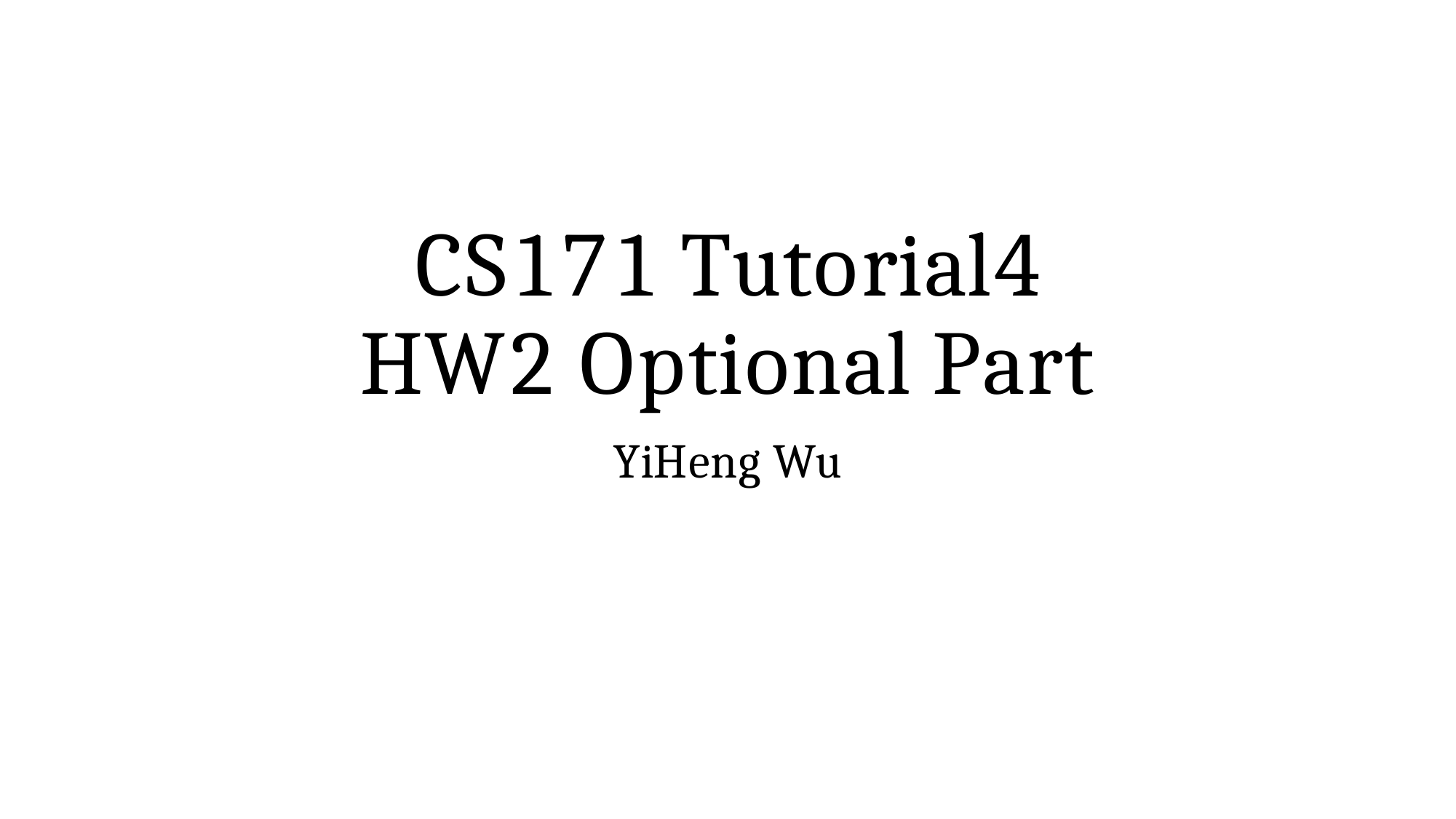

# CS171 Tutorial4 HW2 Optional Part
YiHeng Wu